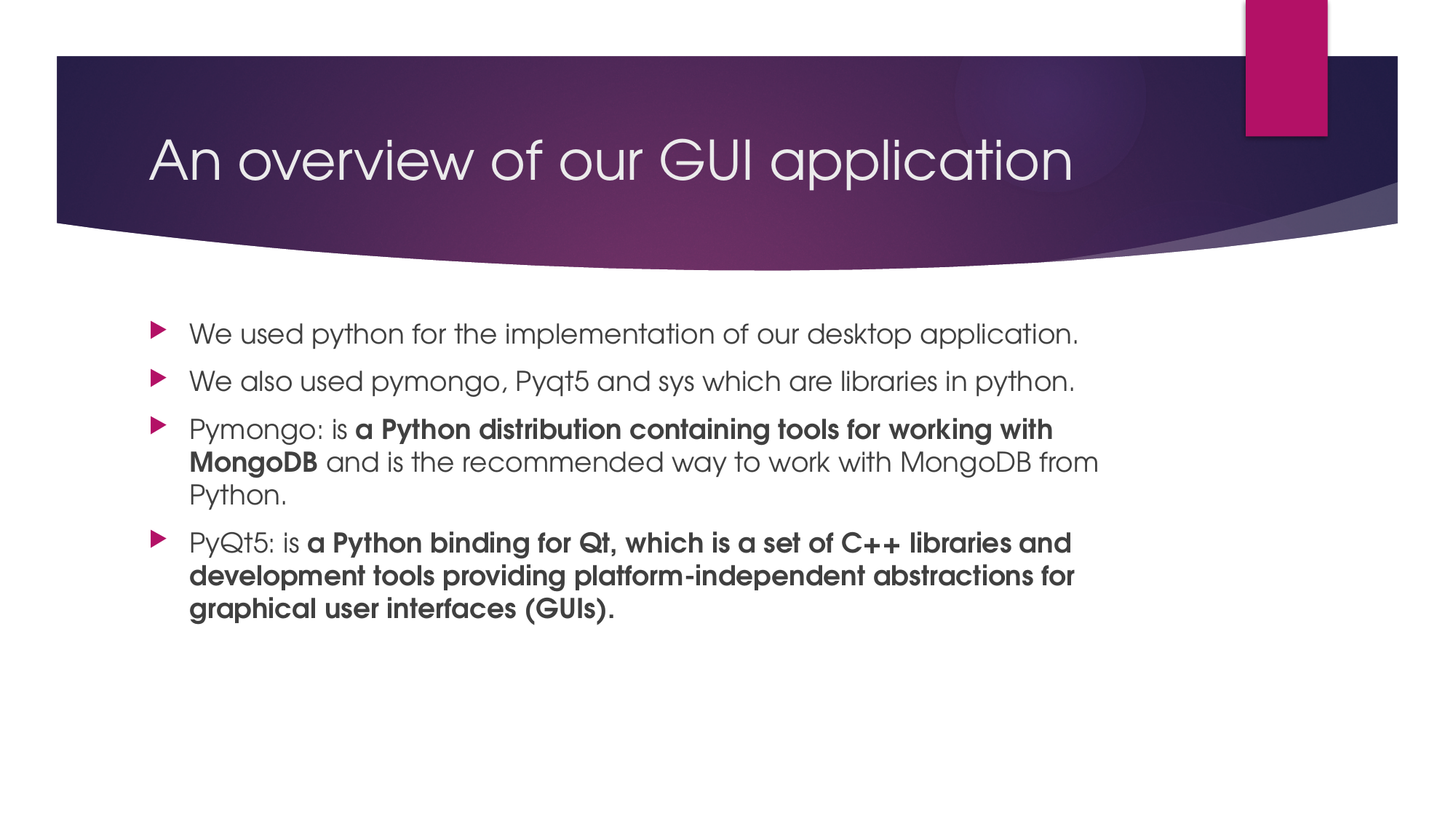

# An overview of our GUI application
We used python for the implementation of our desktop application.
We also used pymongo, Pyqt5 and sys which are libraries in python.
Pymongo: is a Python distribution containing tools for working with MongoDB and is the recommended way to work with MongoDB from Python.
PyQt5: is a Python binding for Qt, which is a set of C++ libraries and development tools providing platform-independent abstractions for graphical user interfaces (GUIs).